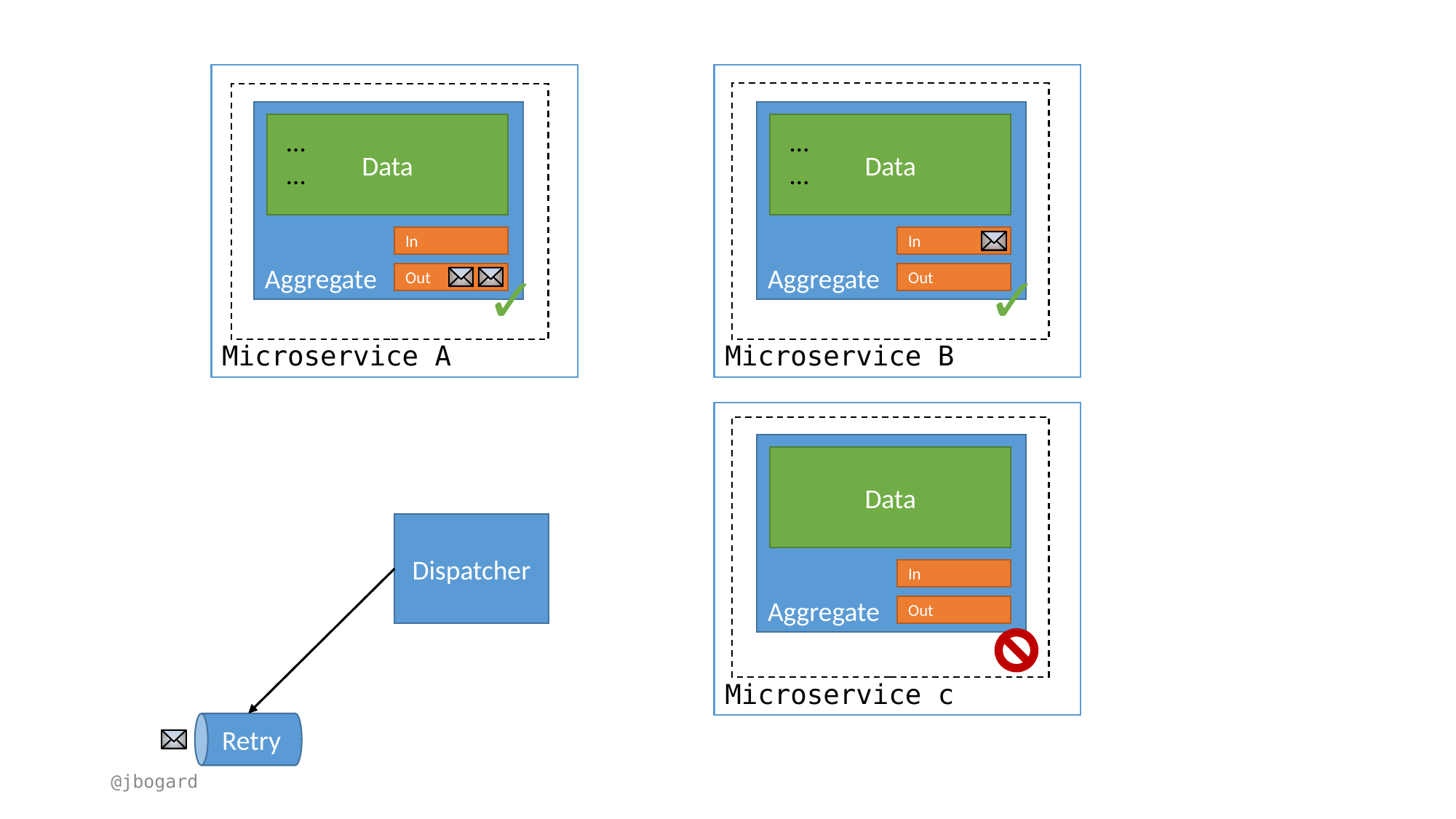

Microservice A
Microservice B
✓
✓
Aggregate
Aggregate
Data
Data
…
…
…
…
In
In

Out
Out

Microservice c

Aggregate
Data
Dispatcher
In
Out

Retry

@jbogard